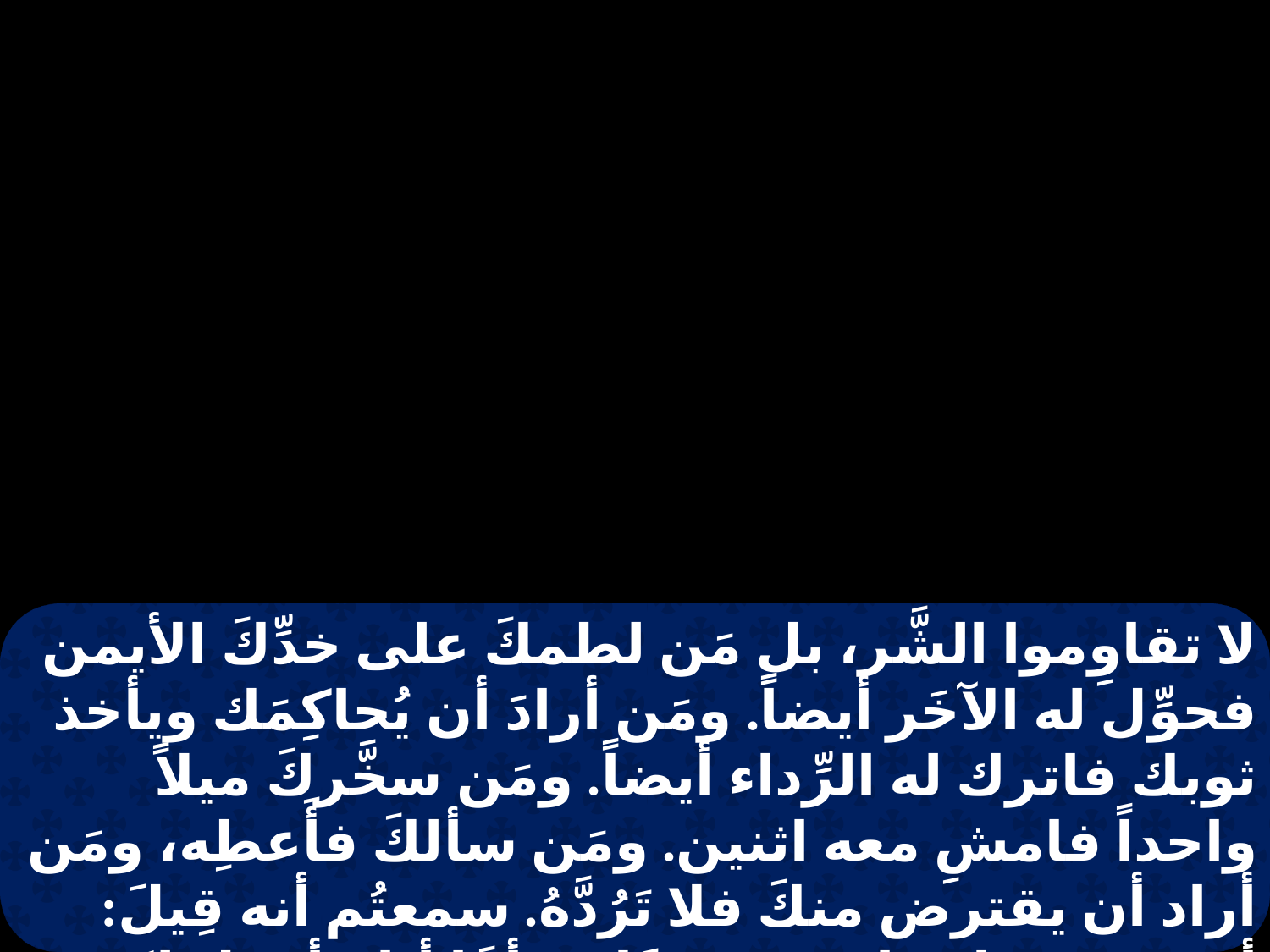

لا تقاوِموا الشَّر، بل مَن لطمكَ على خدِّكَ الأيمن فحوِّل له الآخَر أيضاً. ومَن أرادَ أن يُحاكِمَك ويأخذ ثوبك فاترك له الرِّداء أيضاً. ومَن سخَّركَ ميلاً واحداً فامشِ معه اثنين. ومَن سألكَ فأَعطِه، ومَن أراد أن يقترض منكَ فلا تَرُدَّهُ. سمعتُم أنه قِيلَ: أحبِب قريبك وابغِض عدوَّك. وأمَّا أنا فأقول لكم: أحبُّوا أعداءكُم. بارِكوا لاعنيكُم. وصلُّوا لأجل الذين يطردونكم،